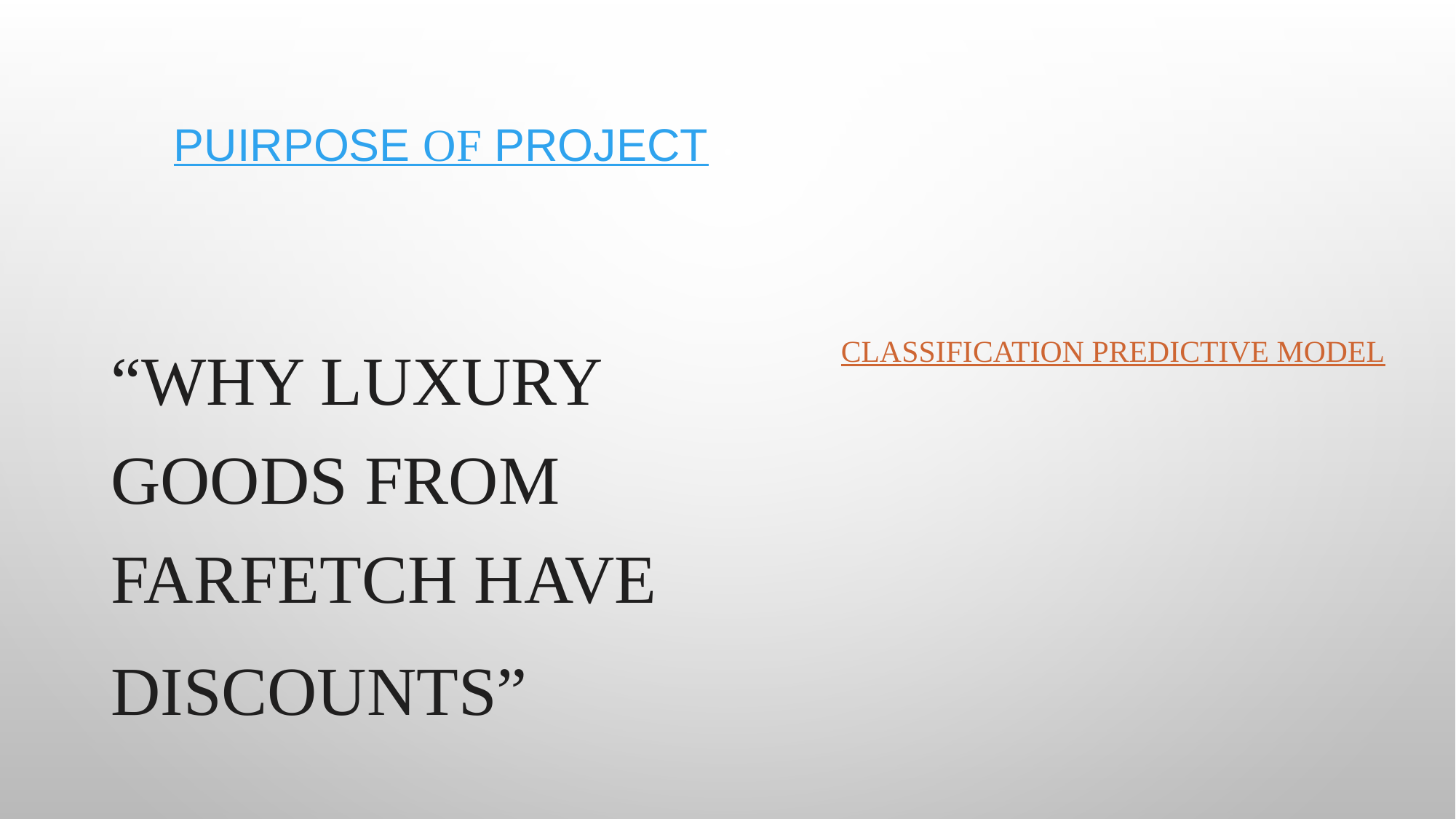

PUIRPOSE OF PROJECT

“Why luxury goods from Farfetch have
Discounts”
# CLASSIFICATION PREDICTIVE MODEL